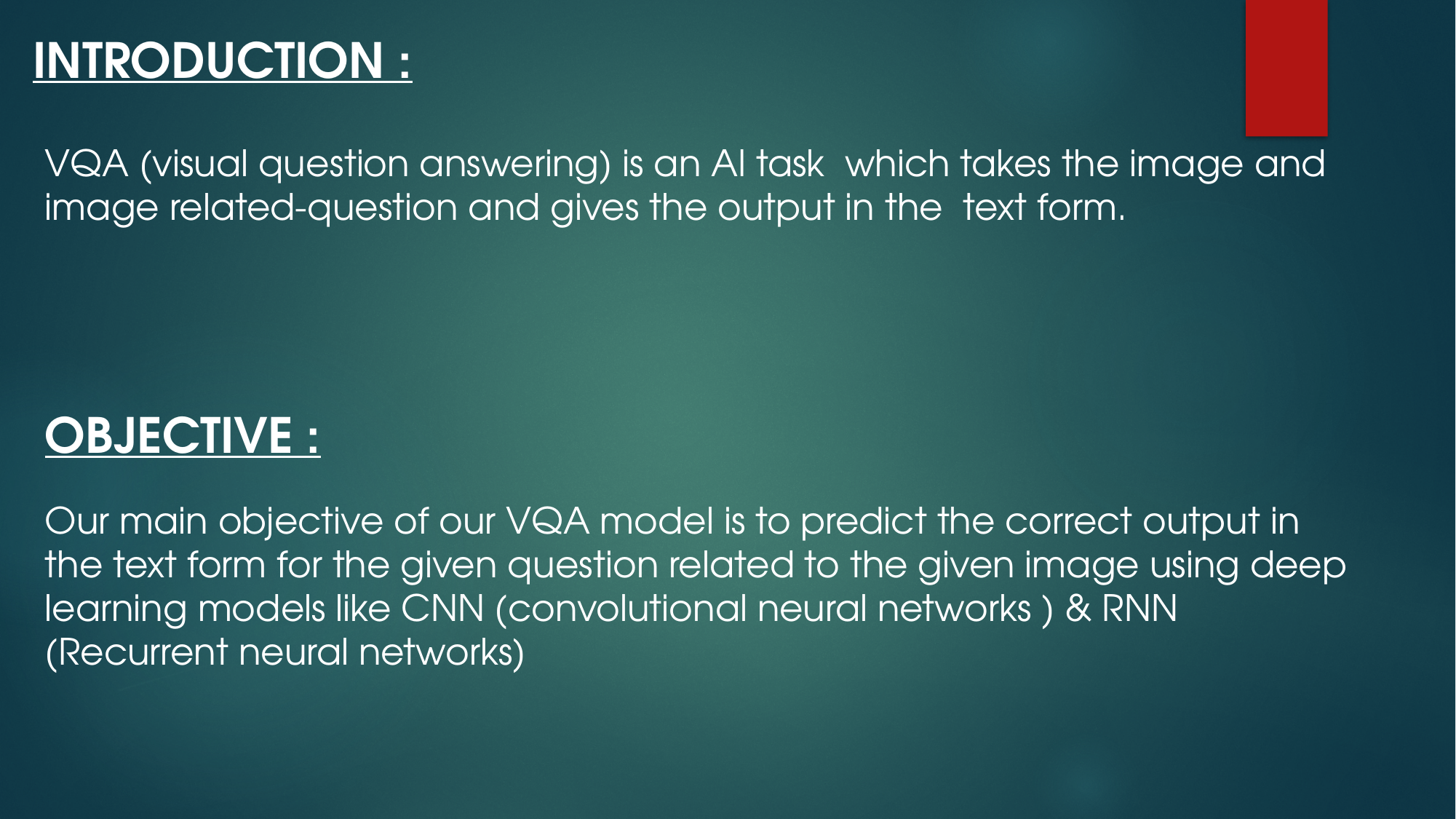

INTRODUCTION :
VQA (visual question answering) is an AI task  which takes the image and image related-question and gives the output in the  text form.
OBJECTIVE :

Our main objective of our VQA model is to predict the correct output in the text form for the given question related to the given image using deep learning models like CNN (convolutional neural networks ) & RNN (Recurrent neural networks)